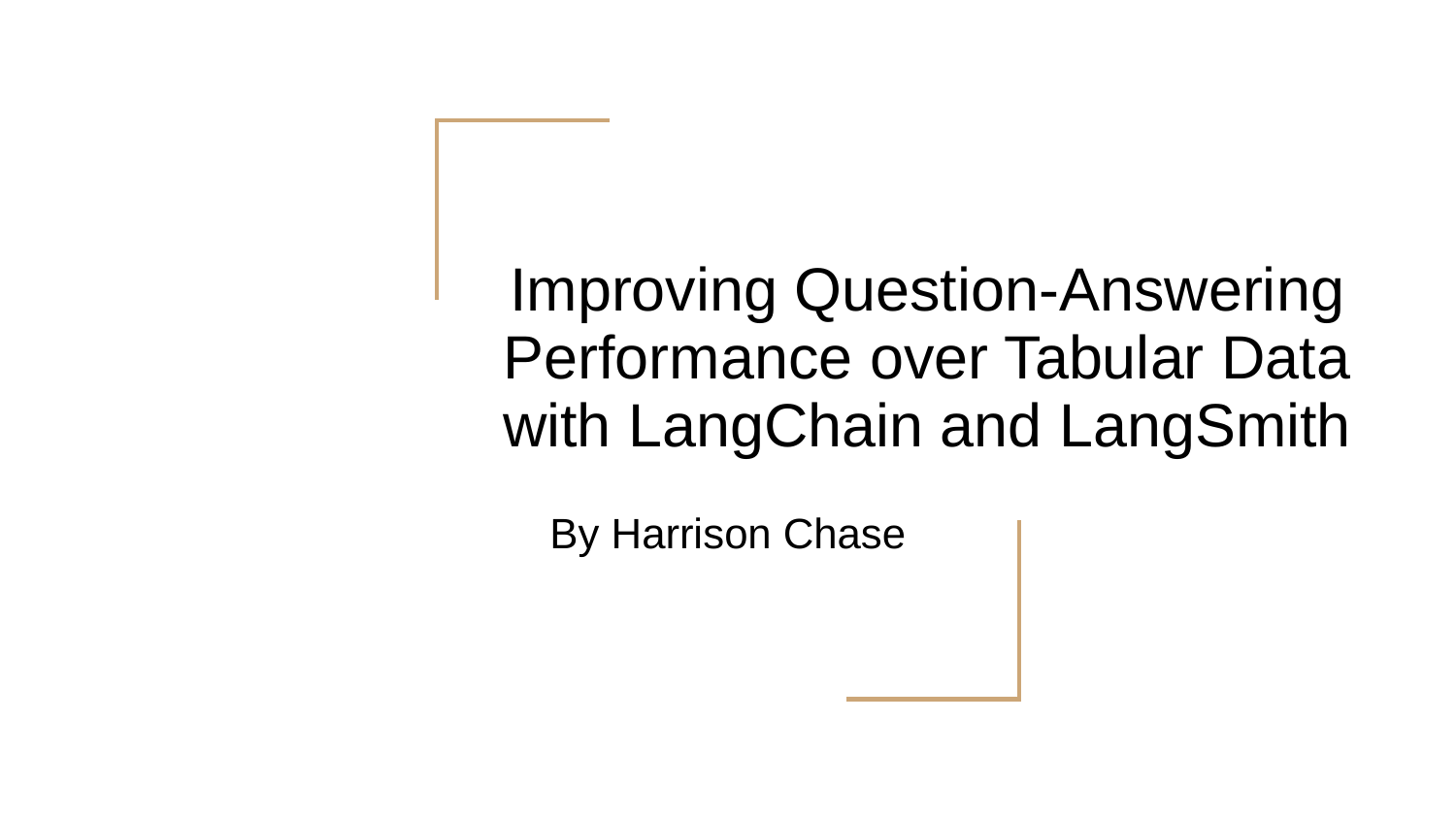

# Improving Question-Answering Performance over Tabular Data with LangChain and LangSmith
By Harrison Chase